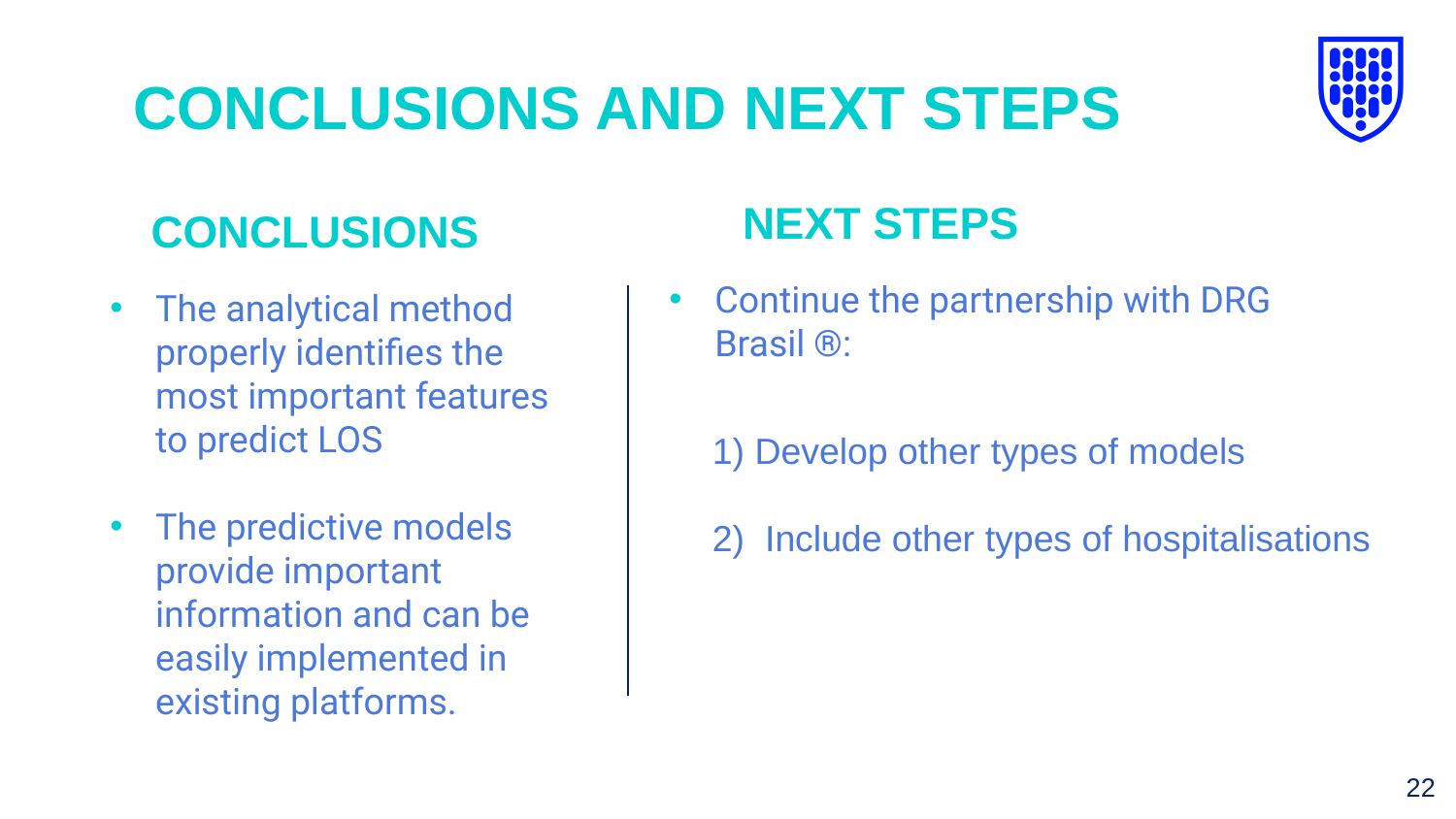

CONCLUSIONS AND NEXT STEPS
# NEXT STEPS
CONCLUSIONS
Continue the partnership with DRG Brasil ®:

The analytical method properly identifies the most important features to predict LOS

The predictive models provide important information and can be easily implemented in existing platforms.
1) Develop other types of models

2)  Include other types of hospitalisations
22